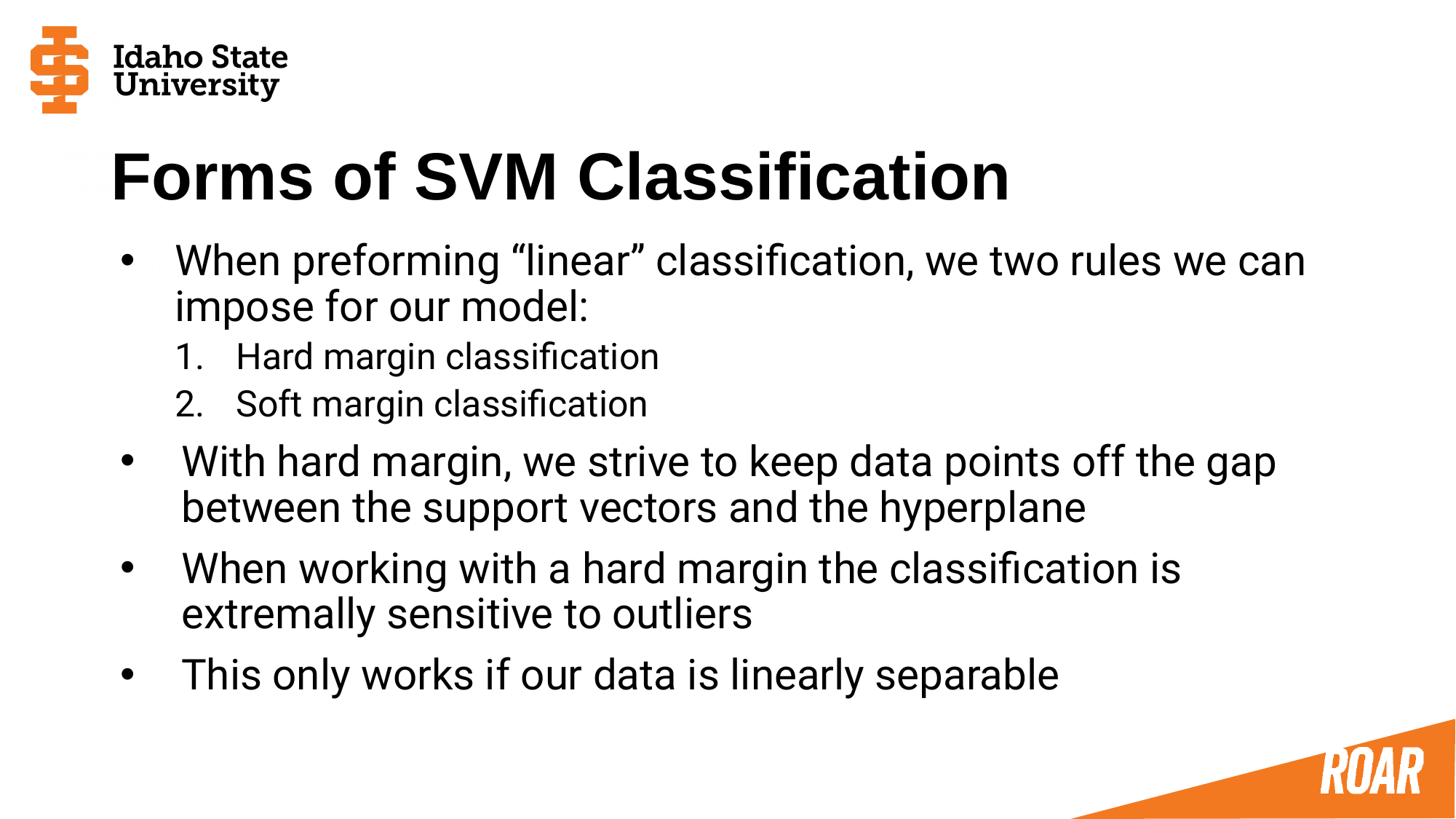

# Forms of SVM Classification
When preforming “linear” classification, we two rules we can impose for our model:
Hard margin classification
Soft margin classification
With hard margin, we strive to keep data points off the gap between the support vectors and the hyperplane
When working with a hard margin the classification is extremally sensitive to outliers
This only works if our data is linearly separable